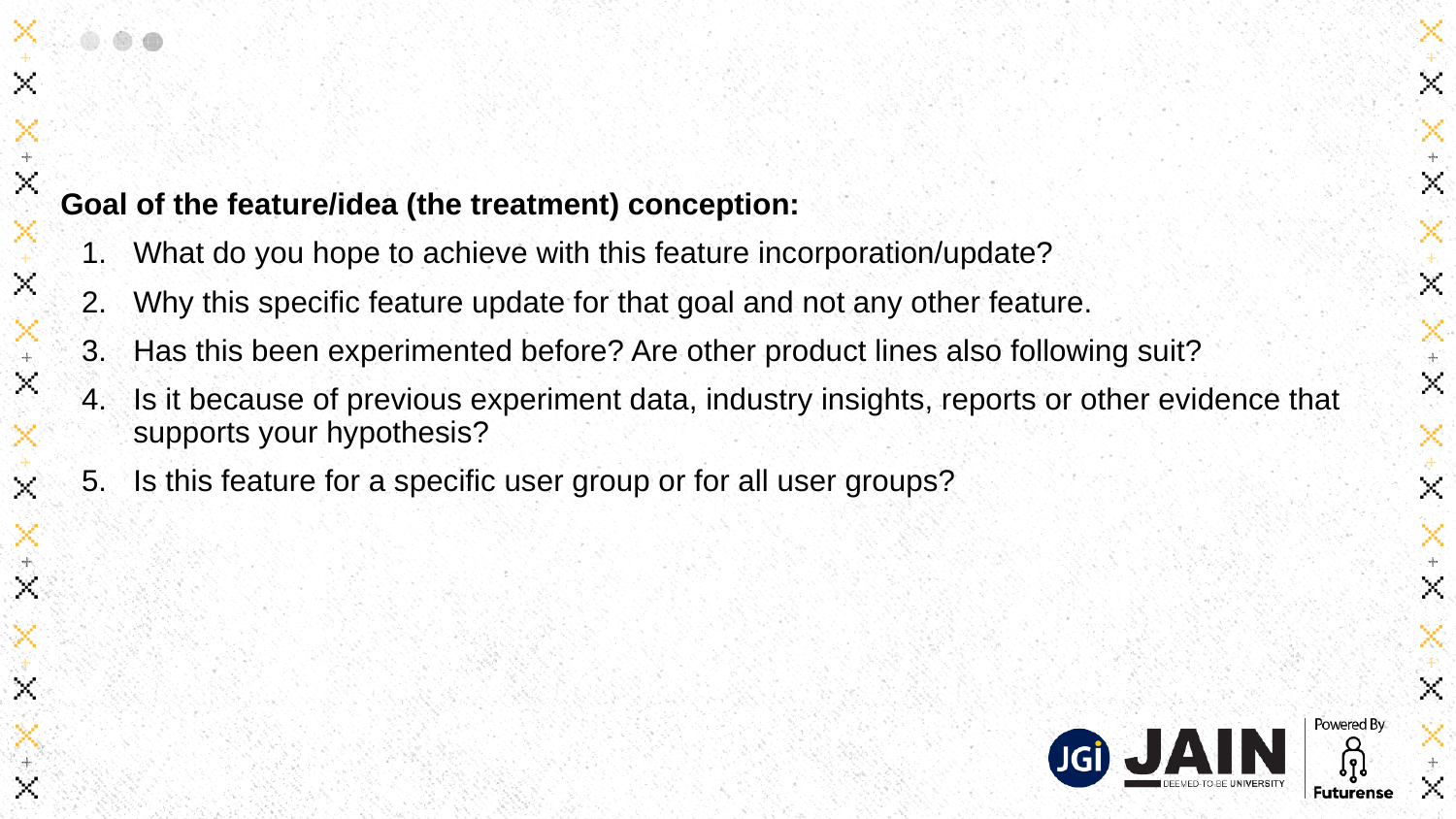

#
Goal of the feature/idea (the treatment) conception:
What do you hope to achieve with this feature incorporation/update?
Why this specific feature update for that goal and not any other feature.
Has this been experimented before? Are other product lines also following suit?
Is it because of previous experiment data, industry insights, reports or other evidence that supports your hypothesis?
Is this feature for a specific user group or for all user groups?